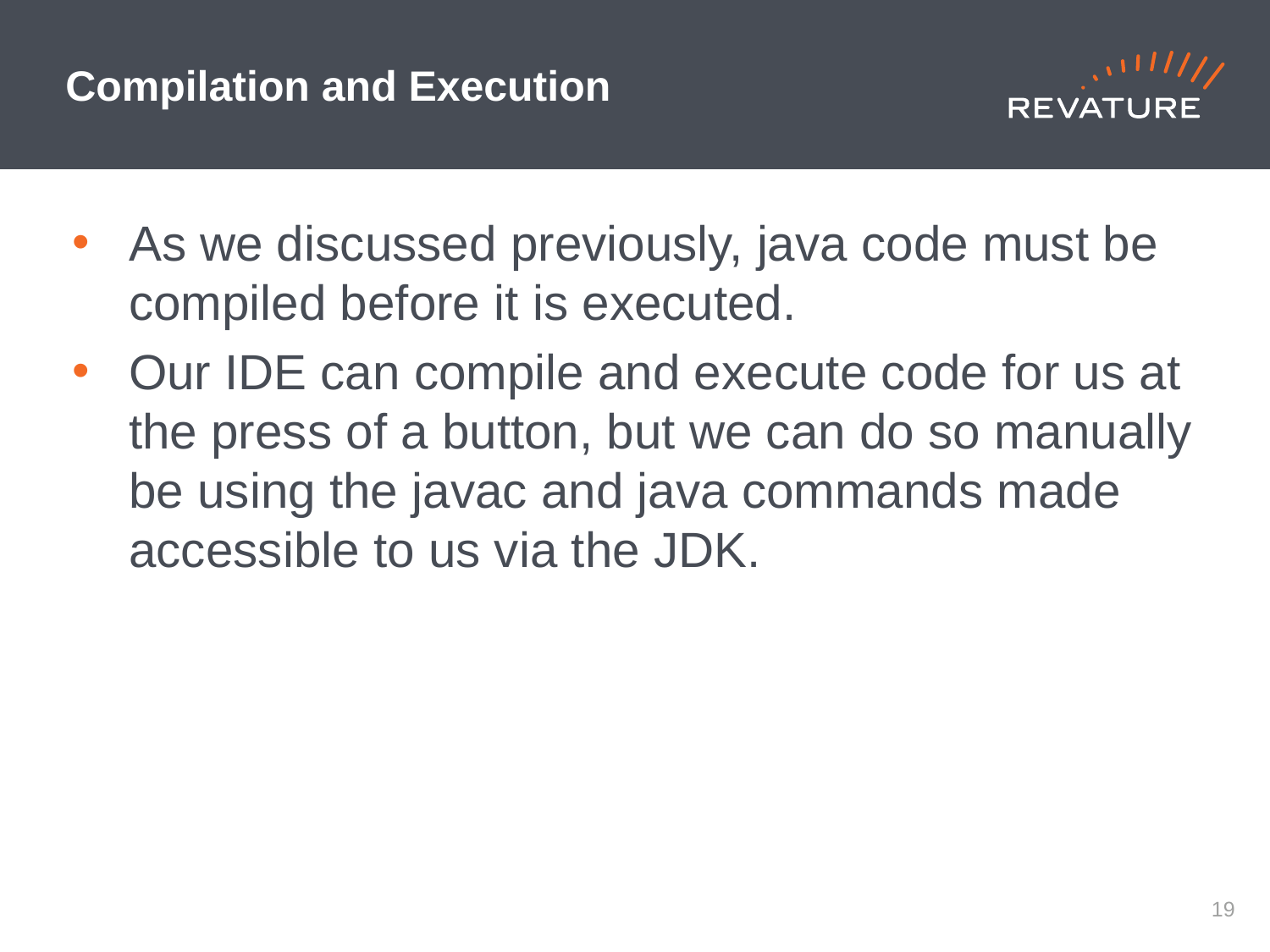

# Compilation and Execution
As we discussed previously, java code must be compiled before it is executed.
Our IDE can compile and execute code for us at the press of a button, but we can do so manually be using the javac and java commands made accessible to us via the JDK.
19